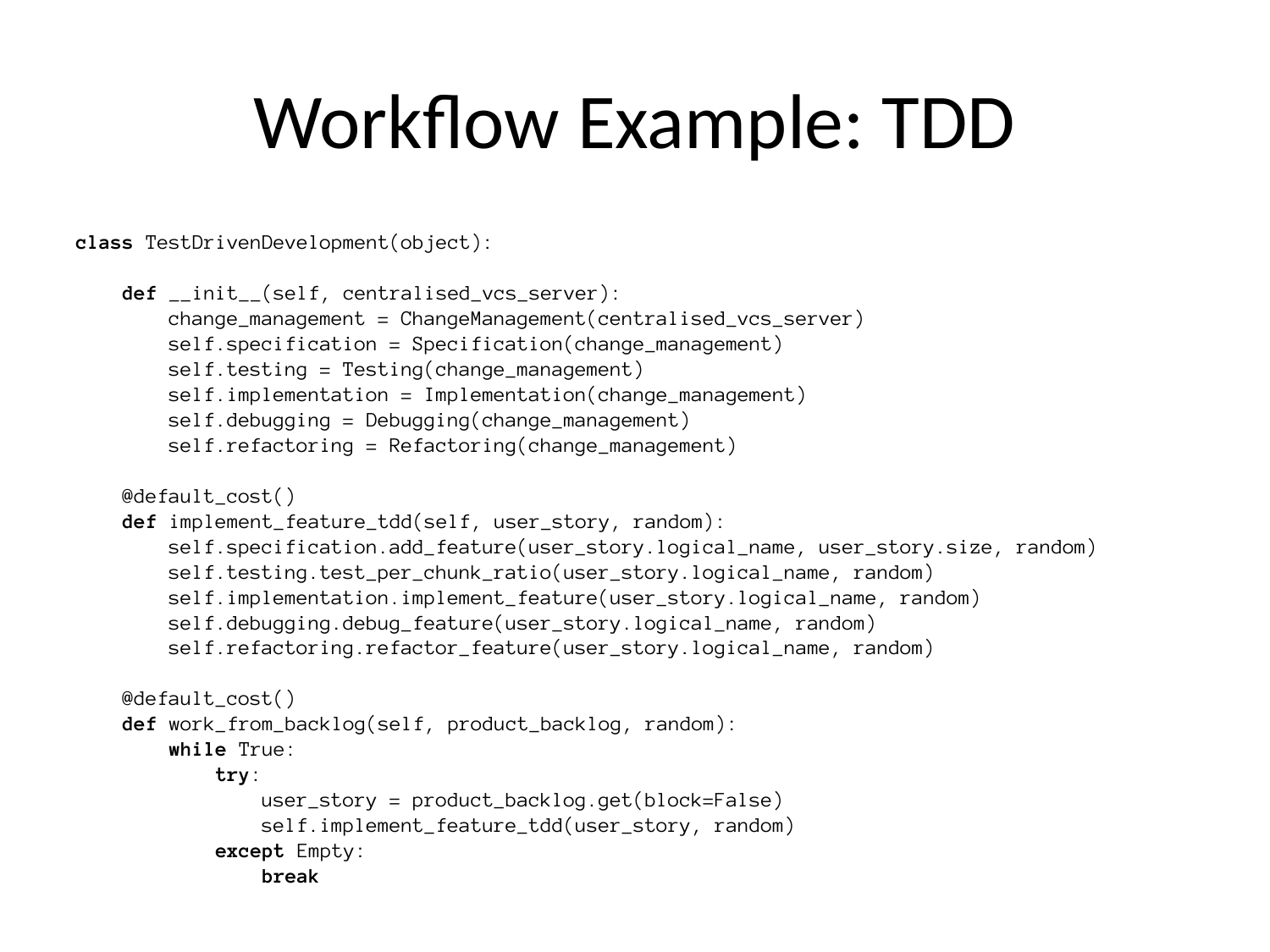

# Workflow Example: TDD
class TestDrivenDevelopment(object):
    def __init__(self, centralised_vcs_server):
        change_management = ChangeManagement(centralised_vcs_server)
        self.specification = Specification(change_management)
        self.testing = Testing(change_management)
        self.implementation = Implementation(change_management)
        self.debugging = Debugging(change_management)
        self.refactoring = Refactoring(change_management)
    @default_cost()
    def implement_feature_tdd(self, user_story, random):
        self.specification.add_feature(user_story.logical_name, user_story.size, random)
        self.testing.test_per_chunk_ratio(user_story.logical_name, random)
        self.implementation.implement_feature(user_story.logical_name, random)
        self.debugging.debug_feature(user_story.logical_name, random)
        self.refactoring.refactor_feature(user_story.logical_name, random)
    @default_cost()
    def work_from_backlog(self, product_backlog, random):
        while True:
            try:
                user_story = product_backlog.get(block=False)
                self.implement_feature_tdd(user_story, random)
            except Empty:
                break